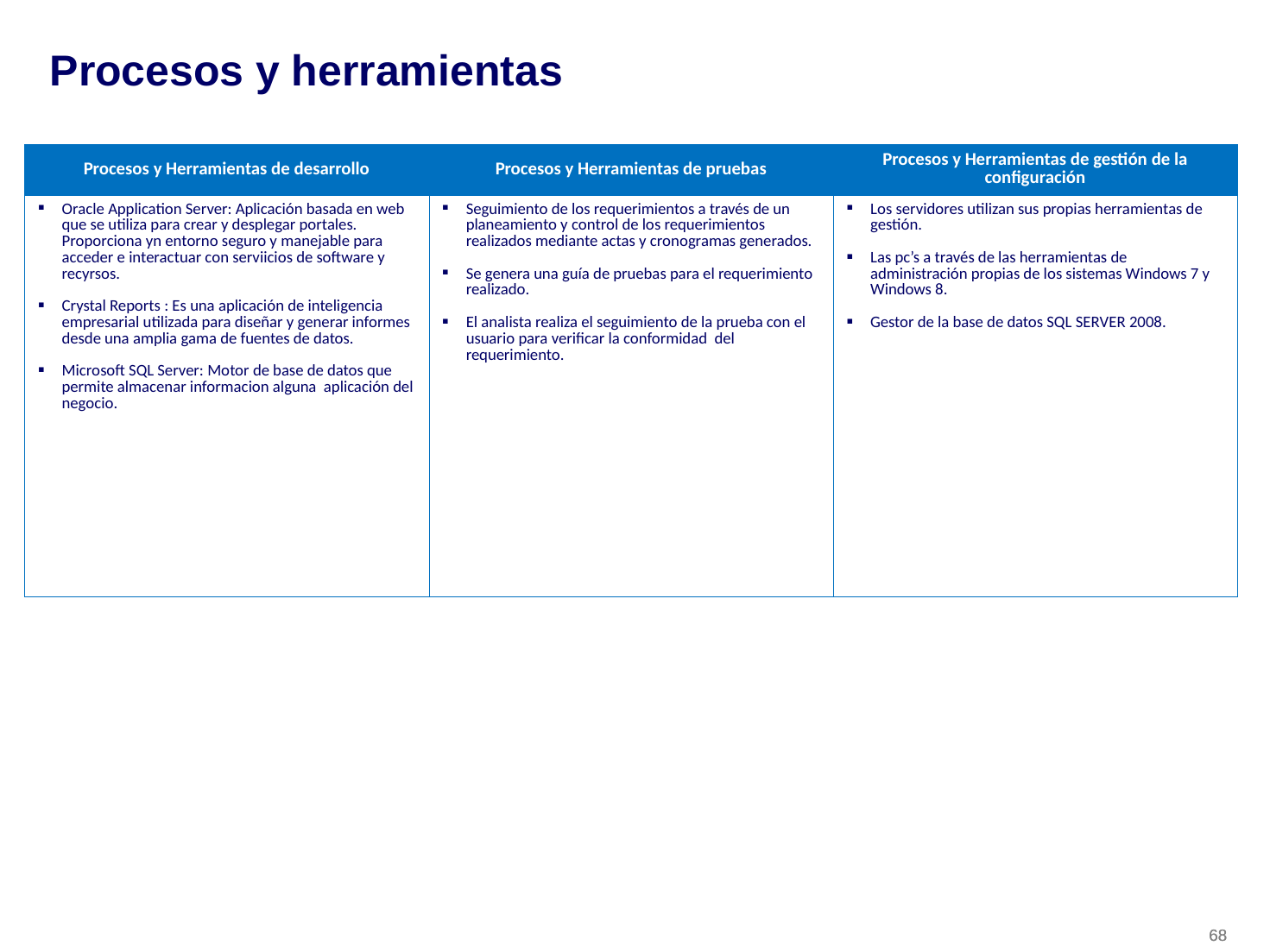

# Procesos y herramientas
| Procesos y Herramientas de desarrollo | Procesos y Herramientas de pruebas | Procesos y Herramientas de gestión de la configuración |
| --- | --- | --- |
| Oracle Application Server: Aplicación basada en web que se utiliza para crear y desplegar portales. Proporciona yn entorno seguro y manejable para acceder e interactuar con serviicios de software y recyrsos. Crystal Reports : Es una aplicación de inteligencia empresarial utilizada para diseñar y generar informes desde una amplia gama de fuentes de datos. Microsoft SQL Server: Motor de base de datos que permite almacenar informacion alguna aplicación del negocio. | Seguimiento de los requerimientos a través de un planeamiento y control de los requerimientos realizados mediante actas y cronogramas generados. Se genera una guía de pruebas para el requerimiento realizado. El analista realiza el seguimiento de la prueba con el usuario para verificar la conformidad del requerimiento. | Los servidores utilizan sus propias herramientas de gestión. Las pc’s a través de las herramientas de administración propias de los sistemas Windows 7 y Windows 8. Gestor de la base de datos SQL SERVER 2008. |